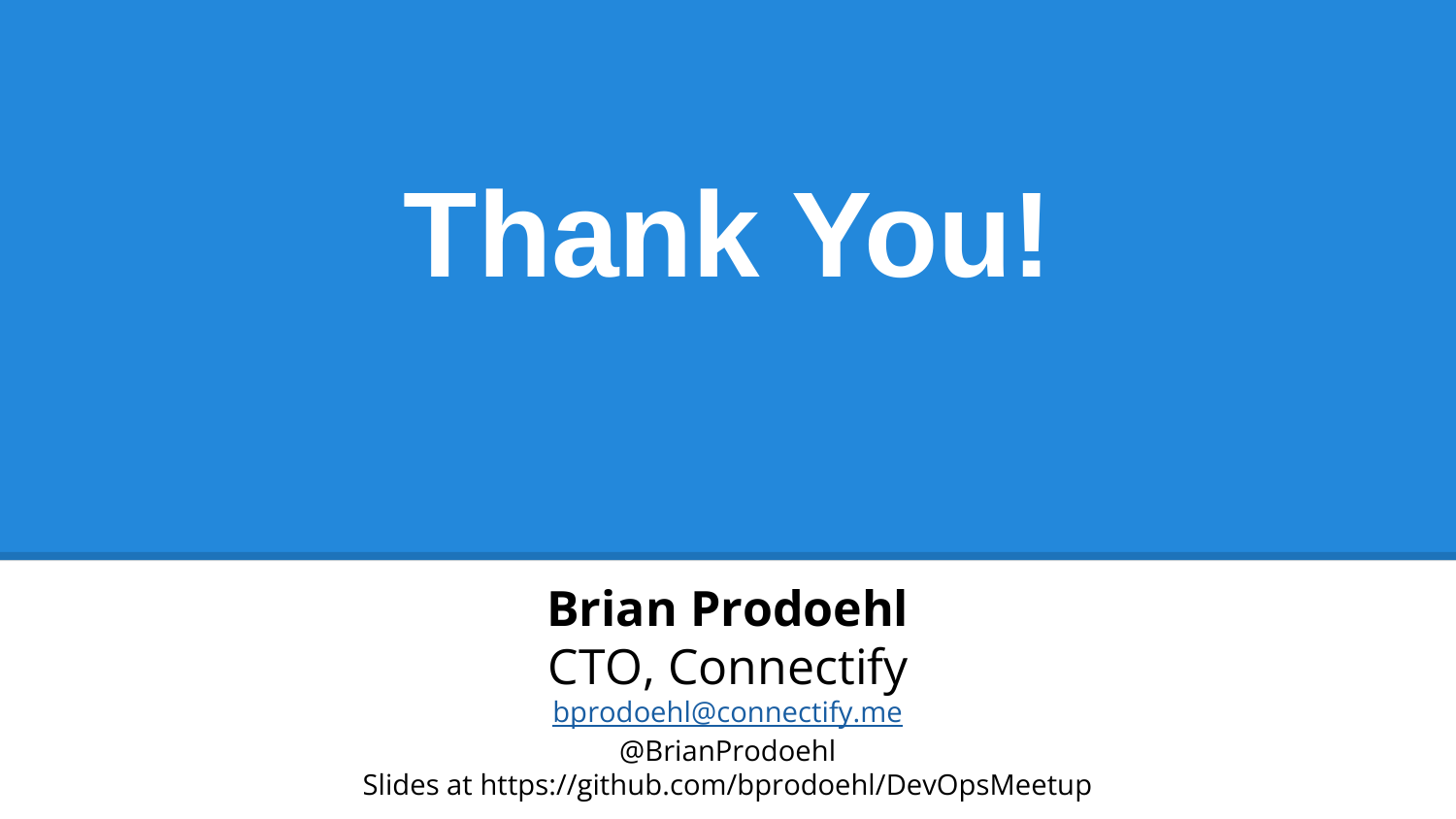

# Thank You!
Brian Prodoehl
CTO, Connectify
bprodoehl@connectify.me
@BrianProdoehl
Slides at https://github.com/bprodoehl/DevOpsMeetup